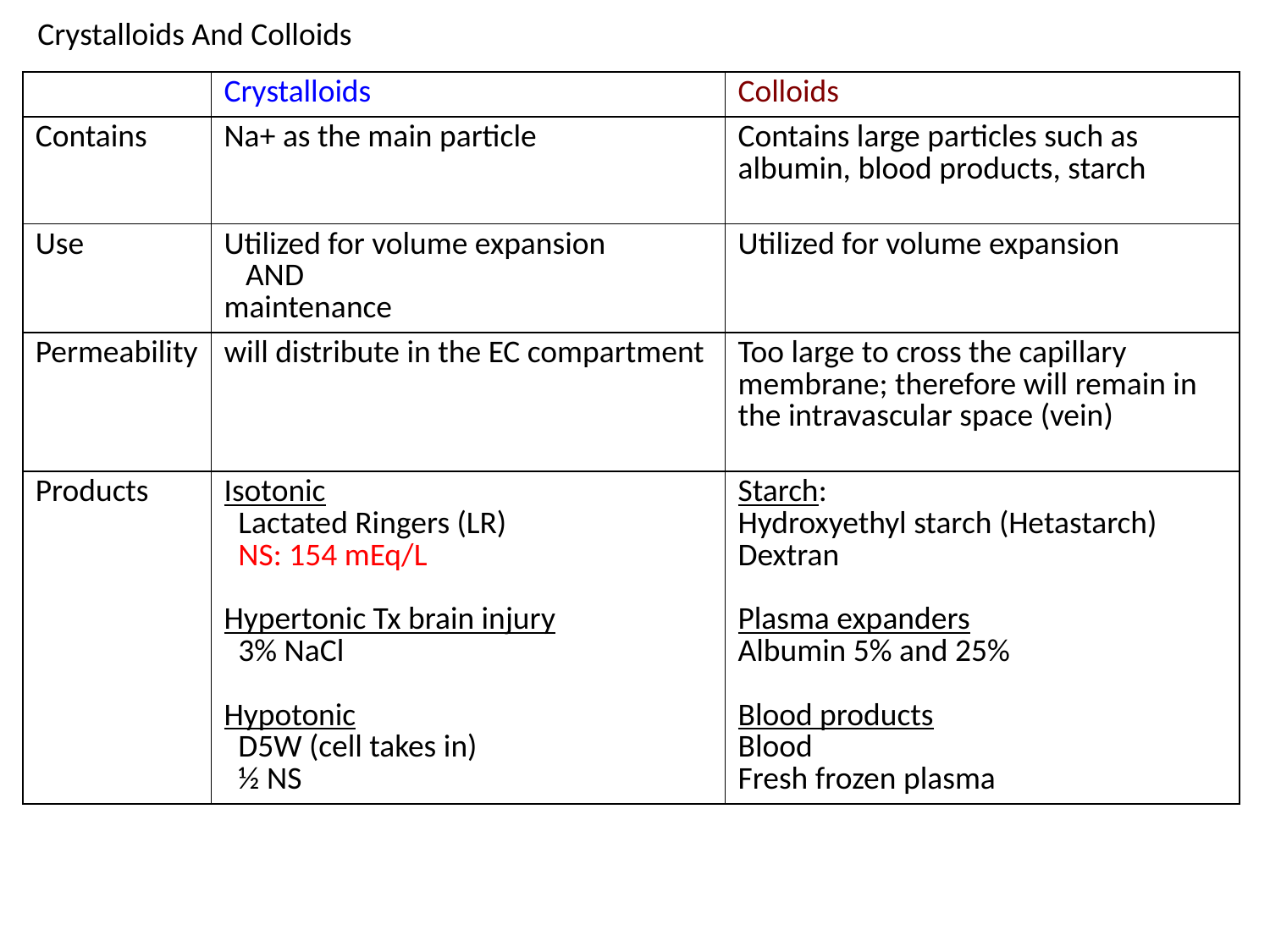

Crystalloids And Colloids
|  | Crystalloids | Colloids |
| --- | --- | --- |
| Contains | Na+ as the main particle | Contains large particles such as albumin, blood products, starch |
| Use | Utilized for volume expansion AND maintenance | Utilized for volume expansion |
| Permeability | will distribute in the EC compartment | Too large to cross the capillary membrane; therefore will remain in the intravascular space (vein) |
| Products | Isotonic Lactated Ringers (LR) NS: 154 mEq/L Hypertonic Tx brain injury 3% NaCl Hypotonic D5W (cell takes in) ½ NS | Starch: Hydroxyethyl starch (Hetastarch) Dextran Plasma expanders Albumin 5% and 25% Blood products Blood Fresh frozen plasma |